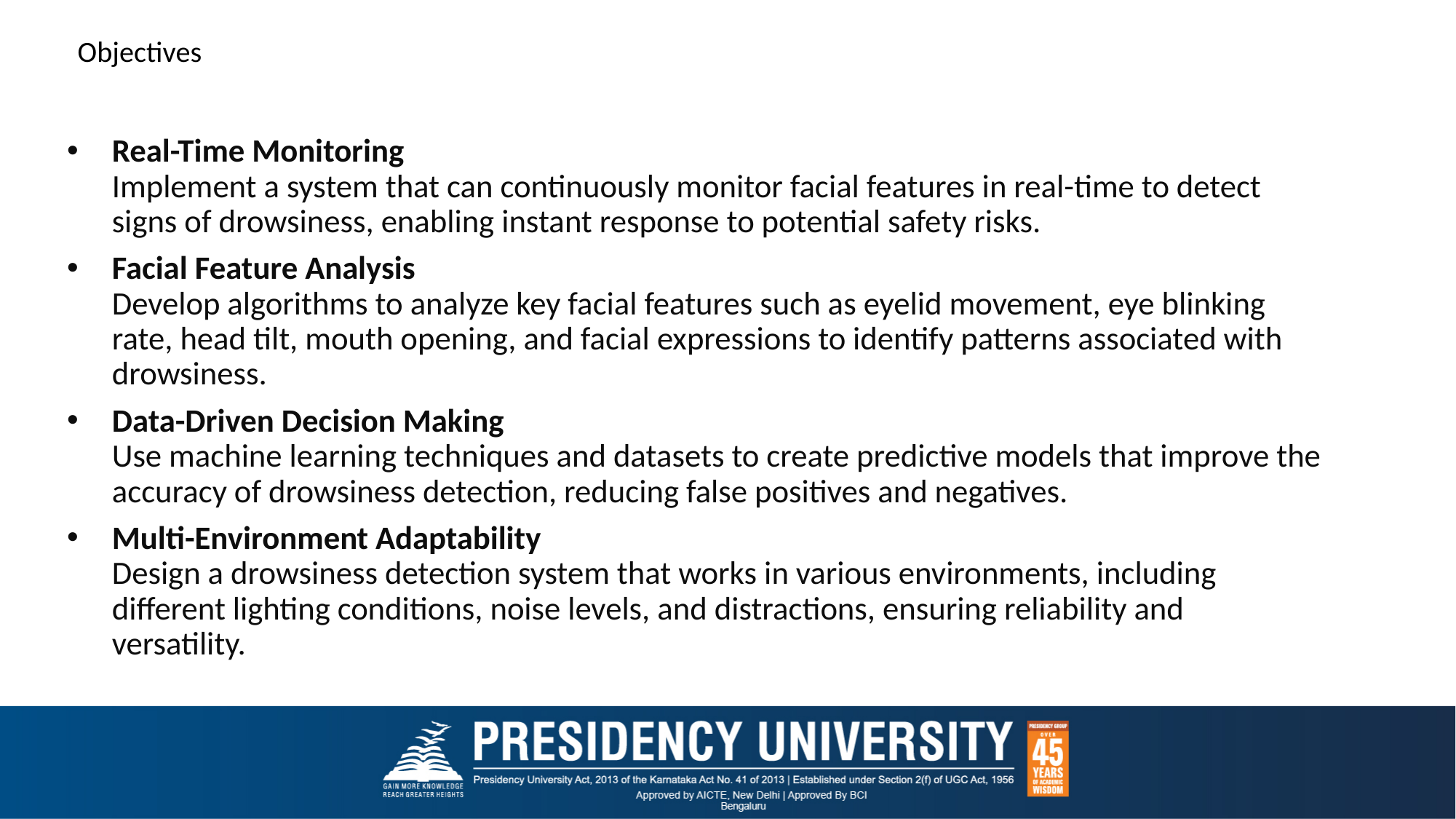

# Objectives
Real-Time Monitoring
Implement a system that can continuously monitor facial features in real-time to detect signs of drowsiness, enabling instant response to potential safety risks.
Facial Feature Analysis
Develop algorithms to analyze key facial features such as eyelid movement, eye blinking rate, head tilt, mouth opening, and facial expressions to identify patterns associated with drowsiness.
Data-Driven Decision Making
Use machine learning techniques and datasets to create predictive models that improve the accuracy of drowsiness detection, reducing false positives and negatives.
Multi-Environment Adaptability
Design a drowsiness detection system that works in various environments, including different lighting conditions, noise levels, and distractions, ensuring reliability and versatility.